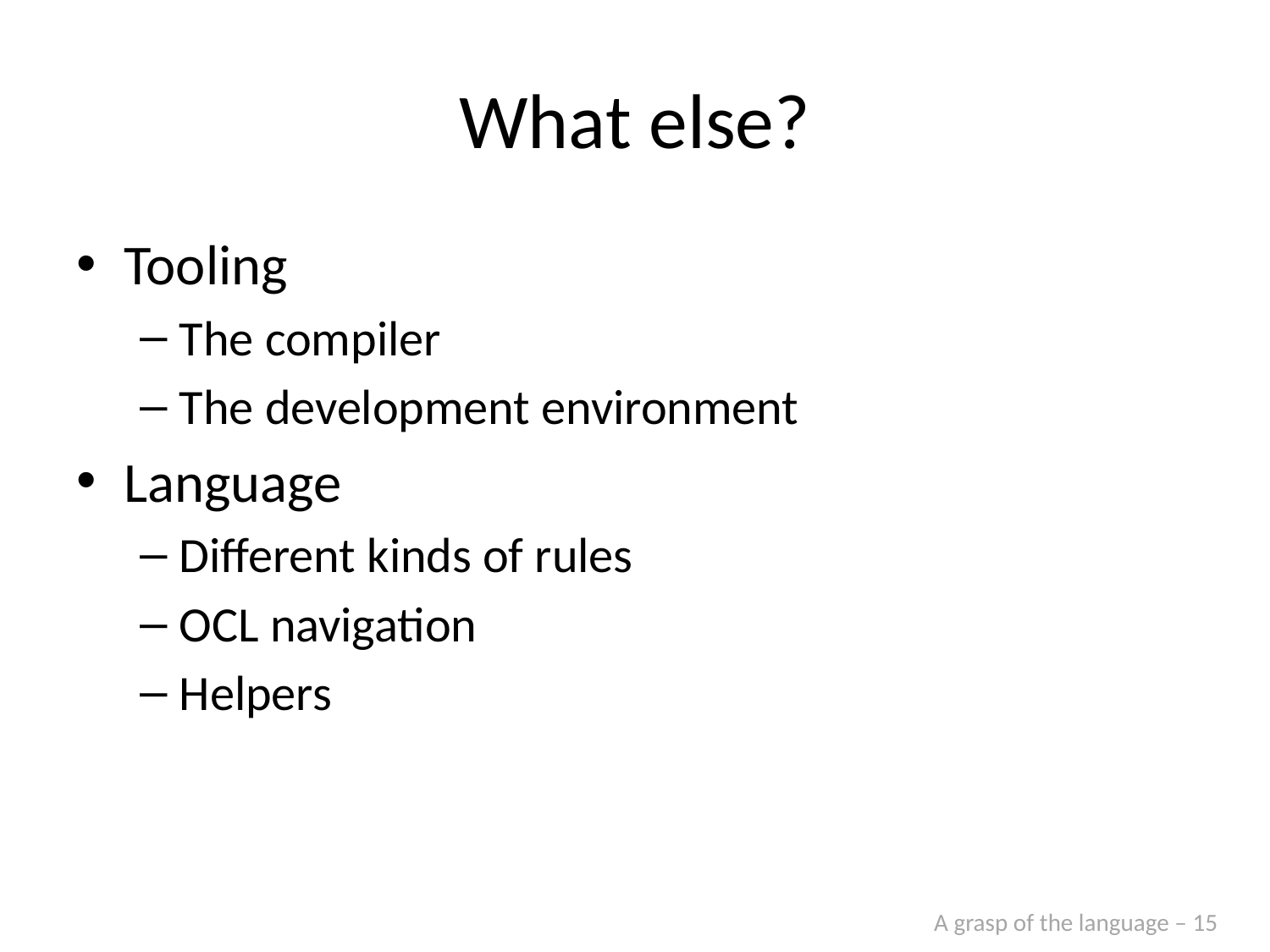

# What else?
Tooling
The compiler
The development environment
Language
Different kinds of rules
OCL navigation
Helpers

A grasp of the language – 15